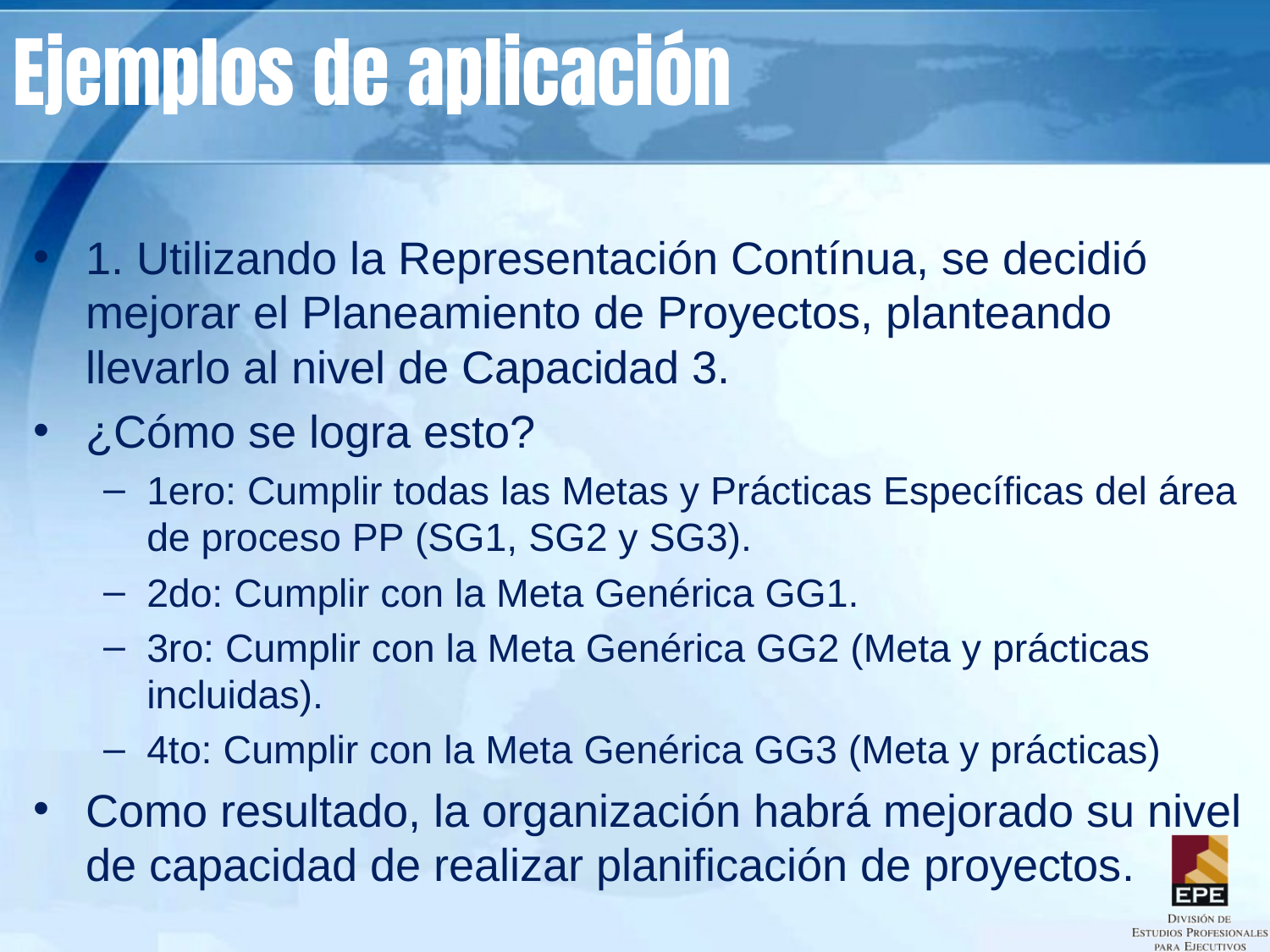

# Ejemplos de aplicación
1. Utilizando la Representación Contínua, se decidió mejorar el Planeamiento de Proyectos, planteando llevarlo al nivel de Capacidad 3.
¿Cómo se logra esto?
1ero: Cumplir todas las Metas y Prácticas Específicas del área de proceso PP (SG1, SG2 y SG3).
2do: Cumplir con la Meta Genérica GG1.
3ro: Cumplir con la Meta Genérica GG2 (Meta y prácticas incluidas).
4to: Cumplir con la Meta Genérica GG3 (Meta y prácticas)
Como resultado, la organización habrá mejorado su nivel de capacidad de realizar planificación de proyectos.